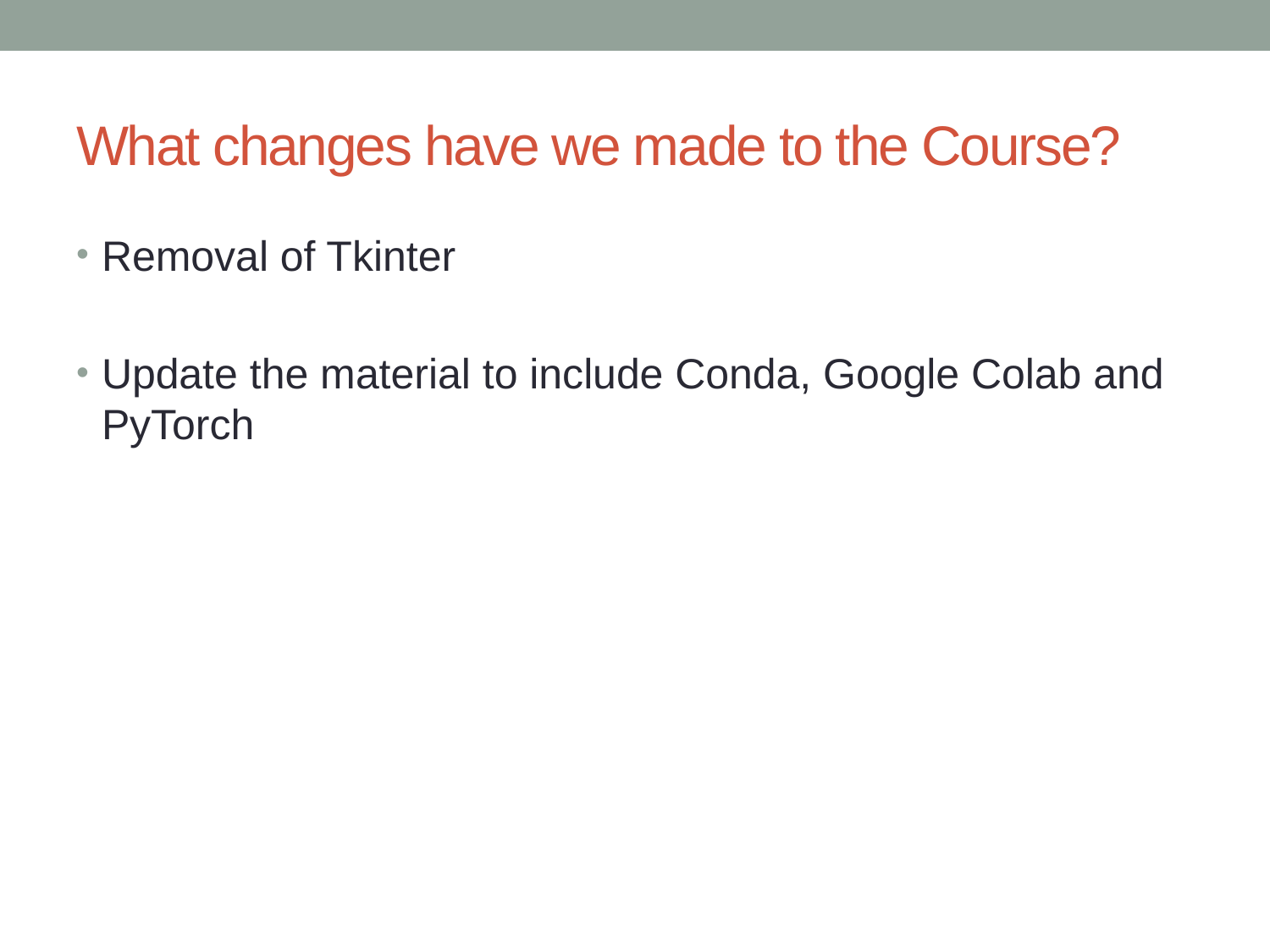

# What changes have we made to the Course?
Removal of Tkinter

Update the material to include Conda, Google Colab and PyTorch